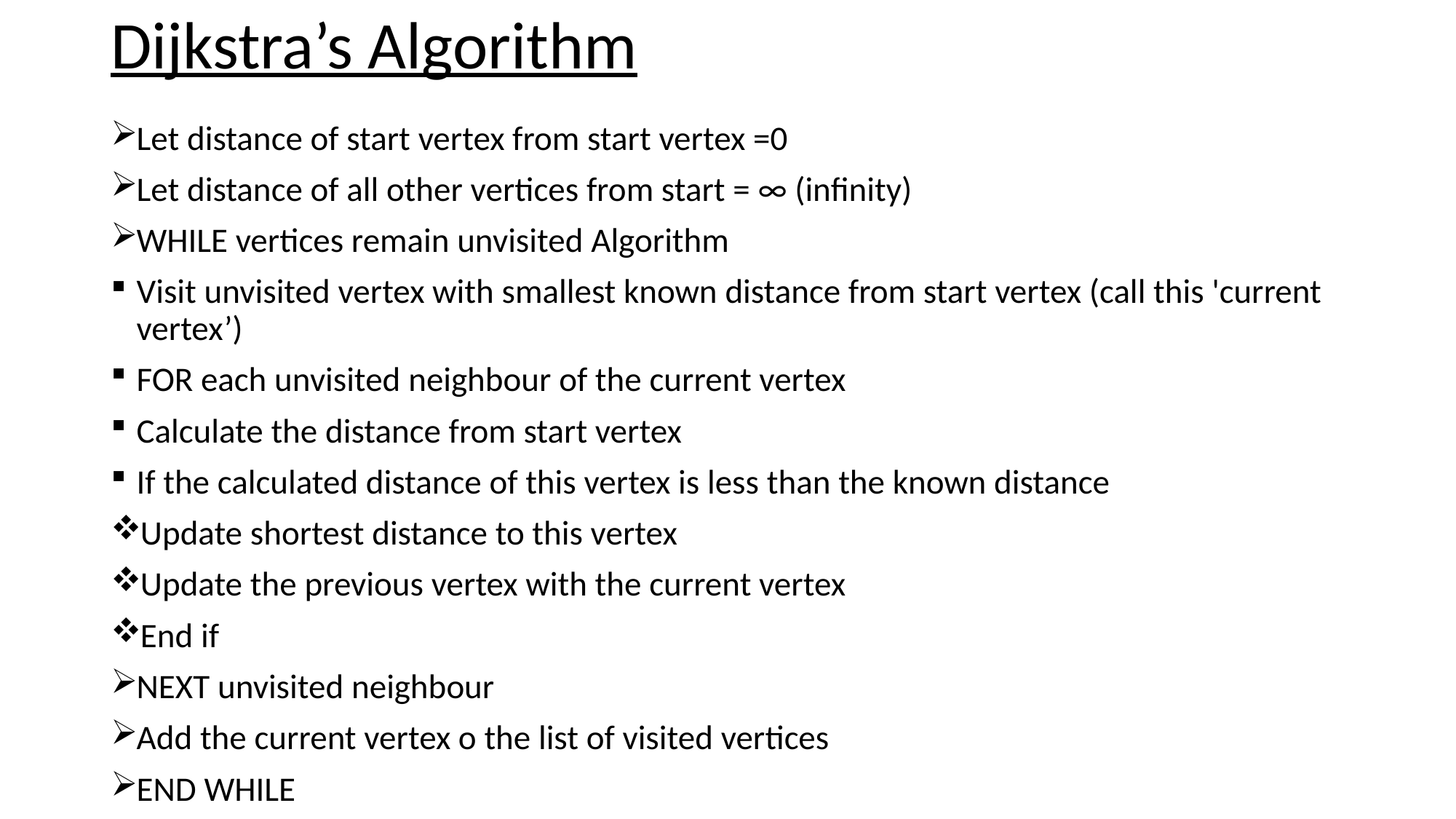

# Dijkstra’s Algorithm
Let distance of start vertex from start vertex =0
Let distance of all other vertices from start = ∞ (infinity)
WHILE vertices remain unvisited Algorithm
Visit unvisited vertex with smallest known distance from start vertex (call this 'current vertex’)
FOR each unvisited neighbour of the current vertex
Calculate the distance from start vertex
If the calculated distance of this vertex is less than the known distance
Update shortest distance to this vertex
Update the previous vertex with the current vertex
End if
NEXT unvisited neighbour
Add the current vertex o the list of visited vertices
END WHILE